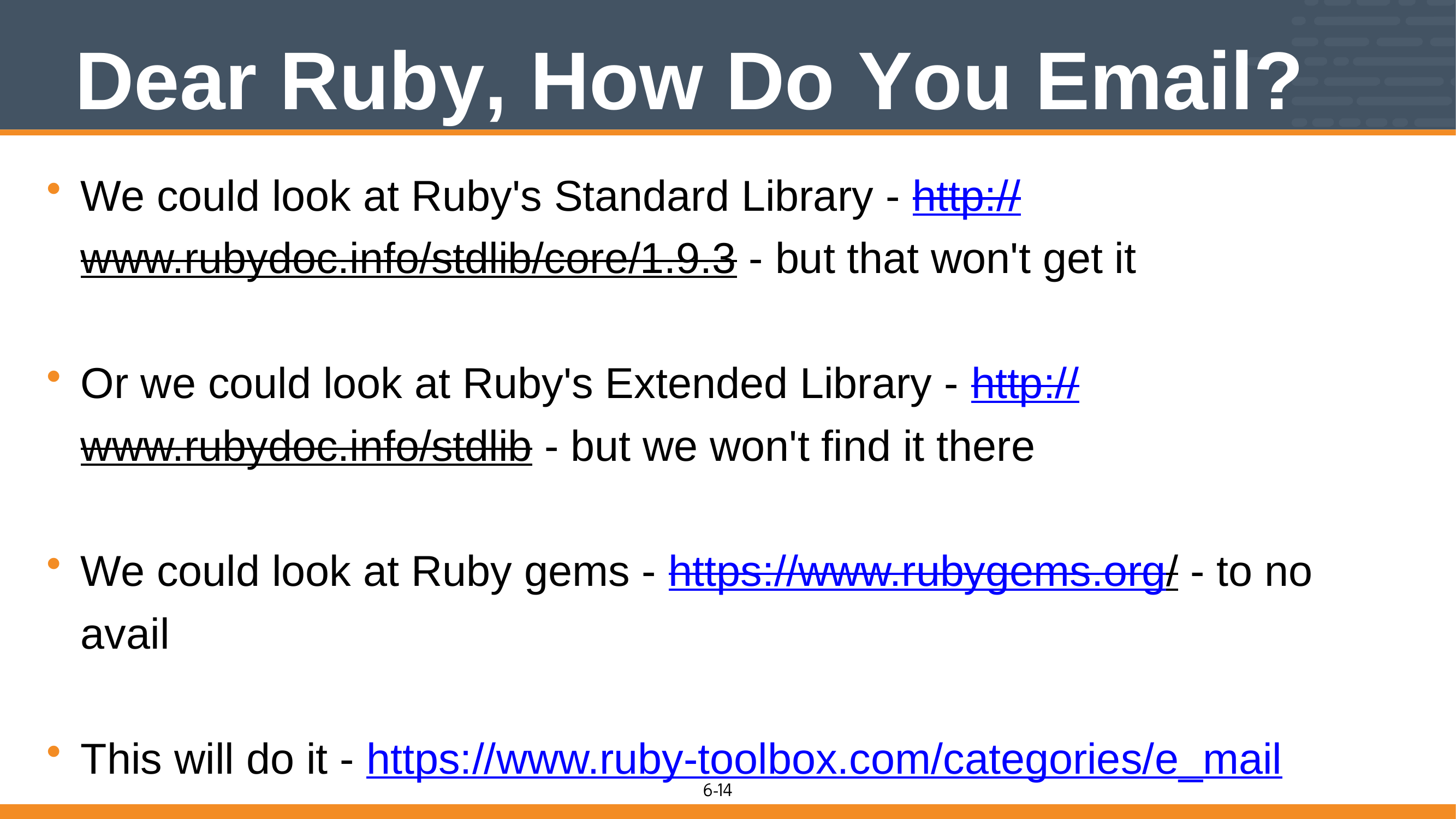

# Dear Ruby, How Do You Email?

We could look at Ruby's Standard Library - http://www.rubydoc.info/stdlib/core/1.9.3 - but that won't get it

Or we could look at Ruby's Extended Library - http://www.rubydoc.info/stdlib - but we won't find it there

We could look at Ruby gems - https://www.rubygems.org/ - to no avail

This will do it - https://www.ruby-toolbox.com/categories/e_mail
14